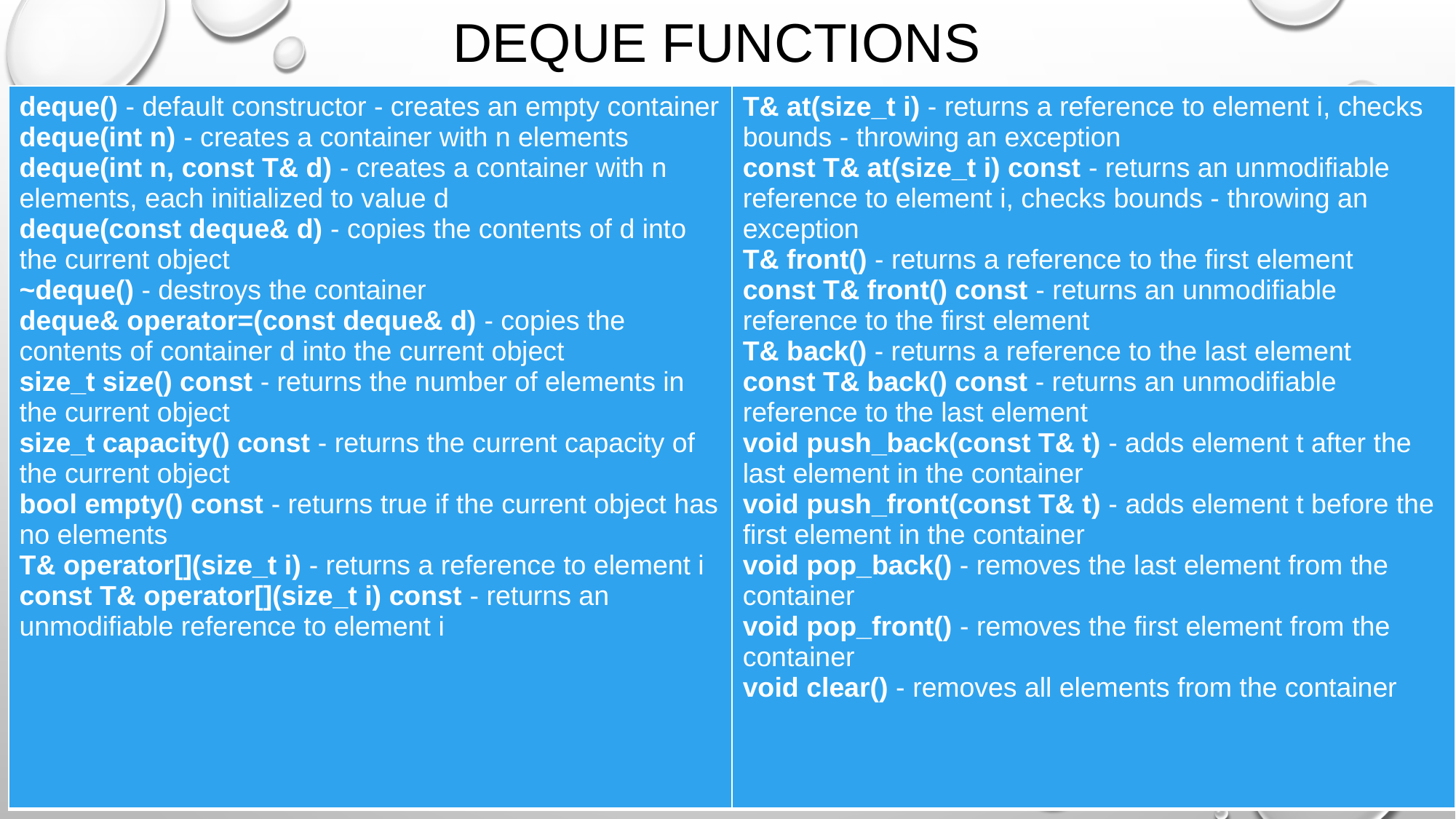

# Deque Functions
| deque() - default constructor - creates an empty container deque(int n) - creates a container with n elements deque(int n, const T& d) - creates a container with n elements, each initialized to value d deque(const deque& d) - copies the contents of d into the current object ~deque() - destroys the container deque& operator=(const deque& d) - copies the contents of container d into the current object size\_t size() const - returns the number of elements in the current object size\_t capacity() const - returns the current capacity of the current object bool empty() const - returns true if the current object has no elements T& operator[](size\_t i) - returns a reference to element i const T& operator[](size\_t i) const - returns an unmodifiable reference to element i | T& at(size\_t i) - returns a reference to element i, checks bounds - throwing an exception const T& at(size\_t i) const - returns an unmodifiable reference to element i, checks bounds - throwing an exception T& front() - returns a reference to the first element const T& front() const - returns an unmodifiable reference to the first element T& back() - returns a reference to the last element const T& back() const - returns an unmodifiable reference to the last element void push\_back(const T& t) - adds element t after the last element in the container void push\_front(const T& t) - adds element t before the first element in the container void pop\_back() - removes the last element from the container void pop\_front() - removes the first element from the container void clear() - removes all elements from the container |
| --- | --- |